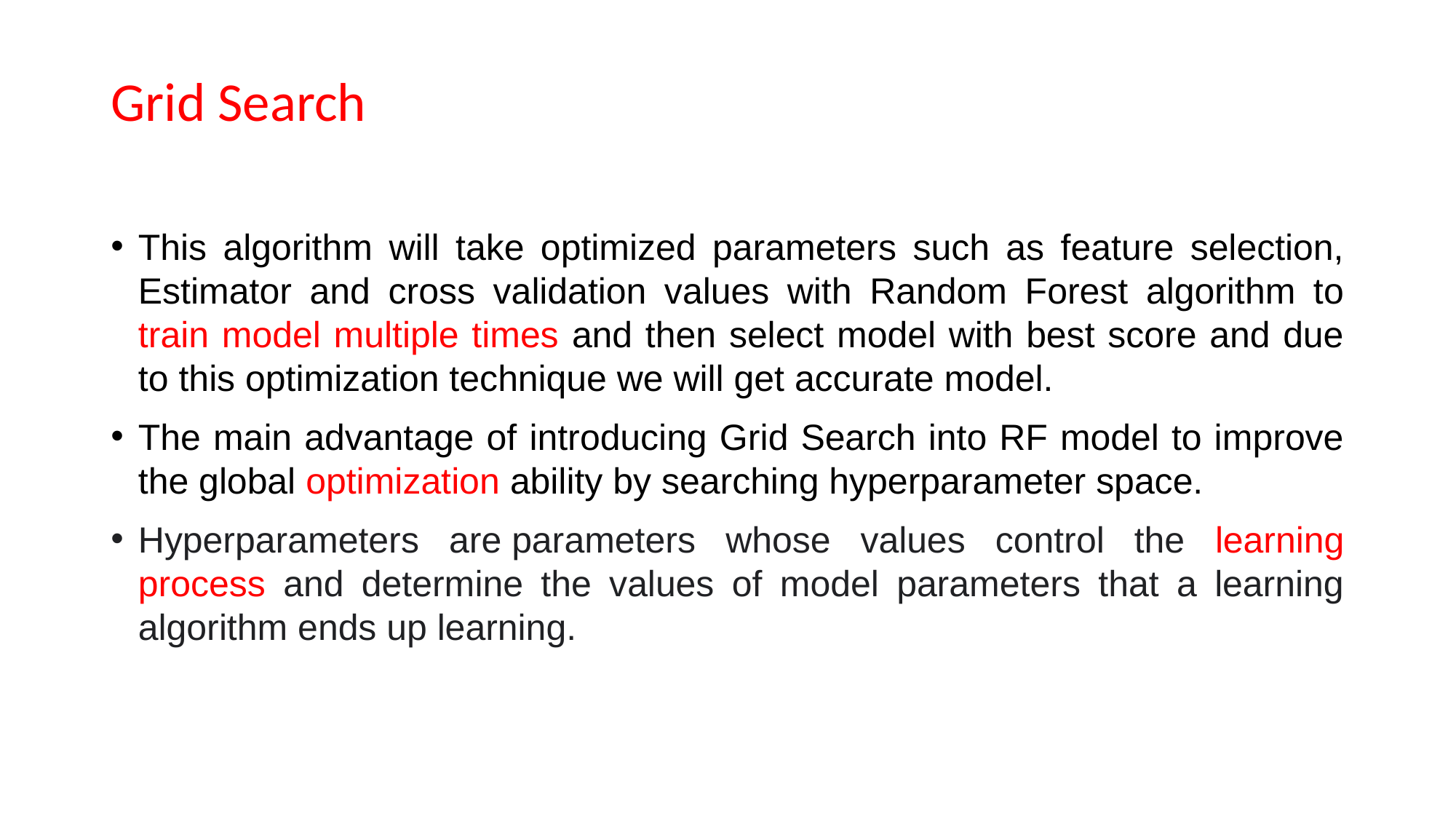

# Grid Search
This algorithm will take optimized parameters such as feature selection, Estimator and cross validation values with Random Forest algorithm to train model multiple times and then select model with best score and due to this optimization technique we will get accurate model.
The main advantage of introducing Grid Search into RF model to improve the global optimization ability by searching hyperparameter space.
Hyperparameters are parameters whose values control the learning process and determine the values of model parameters that a learning algorithm ends up learning.